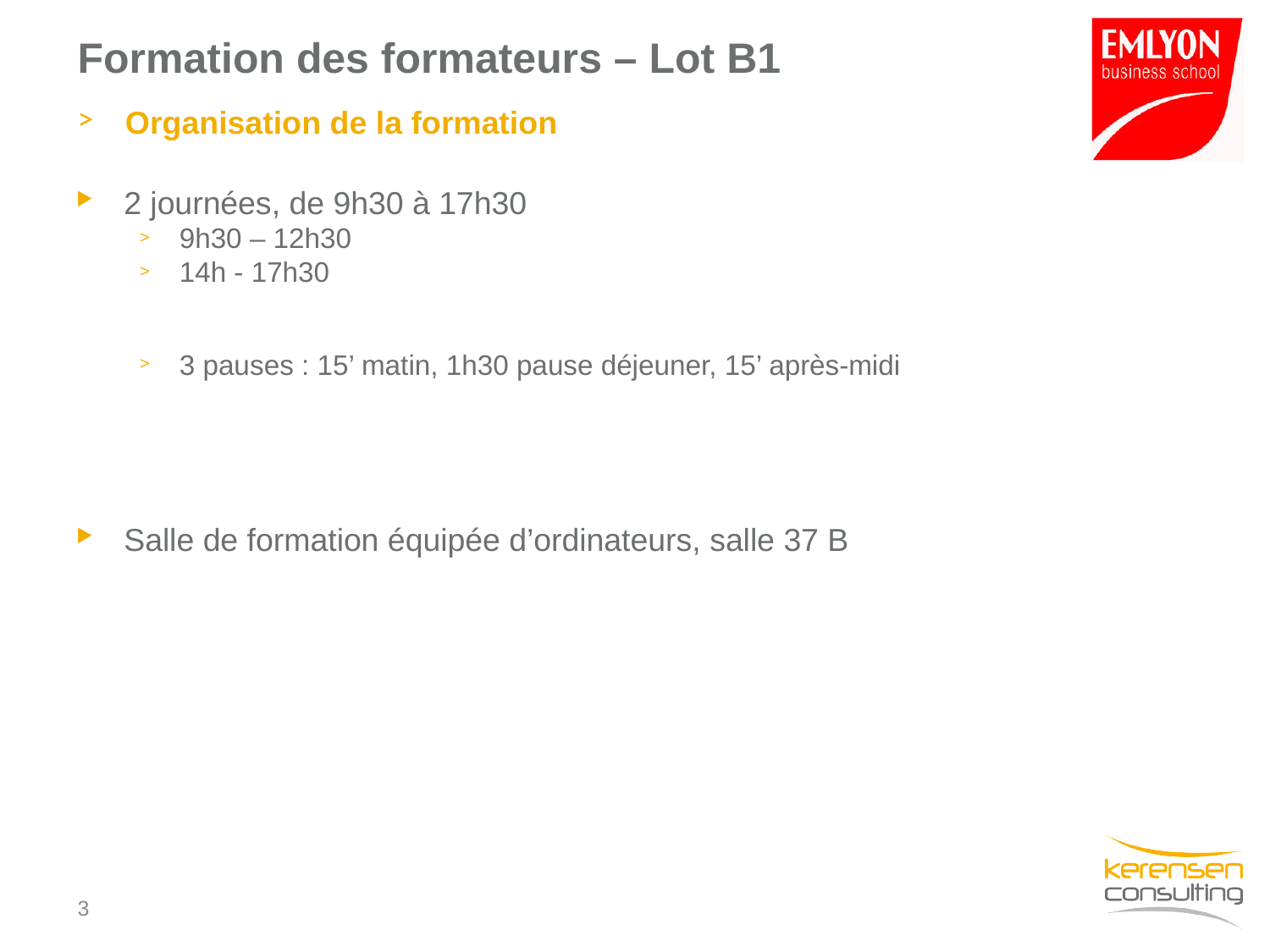

# Formation des formateurs – Lot B1
Organisation de la formation
2 journées, de 9h30 à 17h30
9h30 – 12h30
14h - 17h30

3 pauses : 15’ matin, 1h30 pause déjeuner, 15’ après-midi

Salle de formation équipée d’ordinateurs, salle 37 B

3